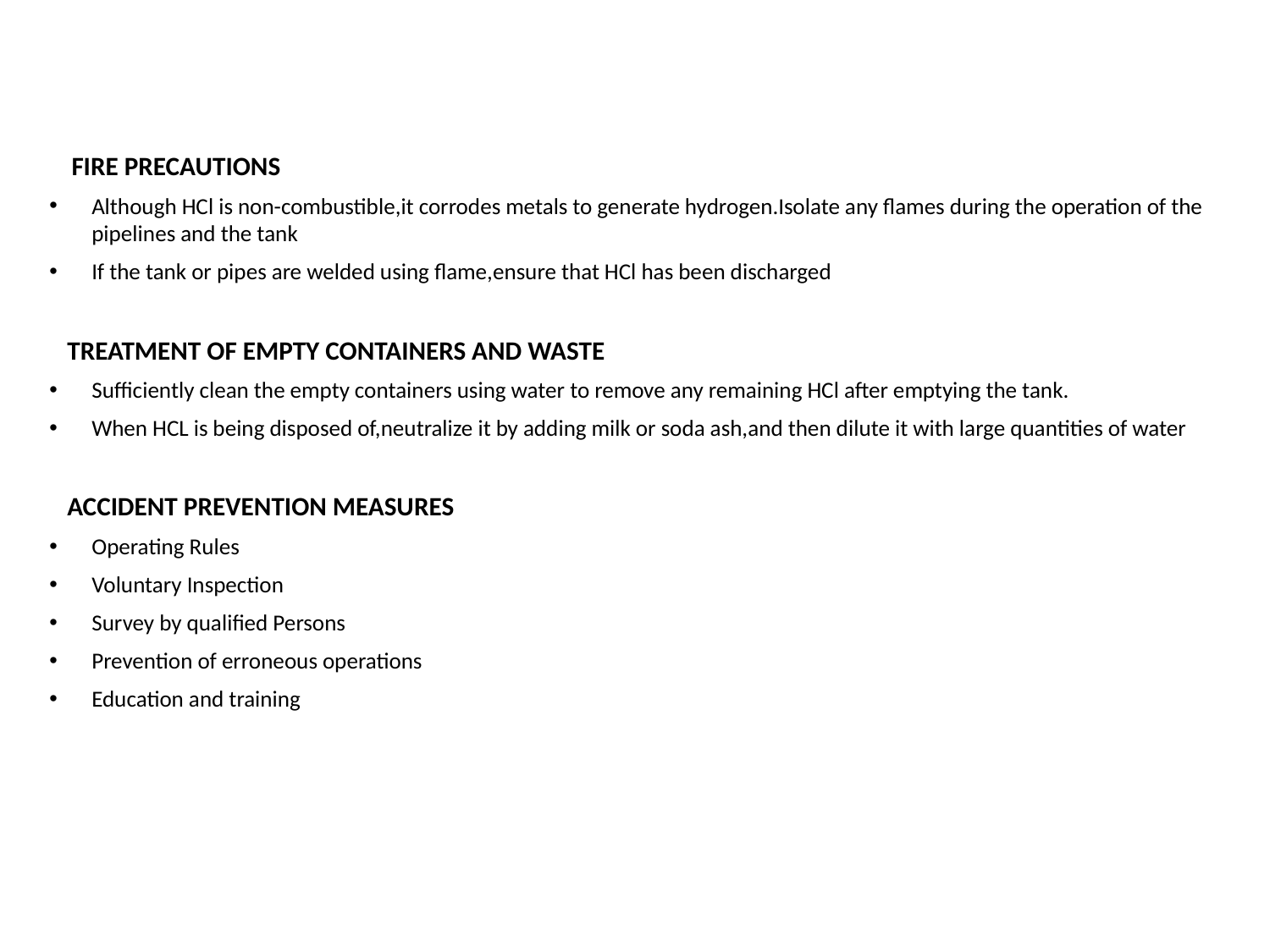

FIRE PRECAUTIONS
Although HCl is non-combustible,it corrodes metals to generate hydrogen.Isolate any flames during the operation of the pipelines and the tank
If the tank or pipes are welded using flame,ensure that HCl has been discharged

        TREATMENT OF EMPTY CONTAINERS AND WASTE
Sufficiently clean the empty containers using water to remove any remaining HCl after emptying the tank.
When HCL is being disposed of,neutralize it by adding milk or soda ash,and then dilute it with large quantities of water

        ACCIDENT PREVENTION MEASURES
Operating Rules
Voluntary Inspection
Survey by qualified Persons
Prevention of erroneous operations
Education and training